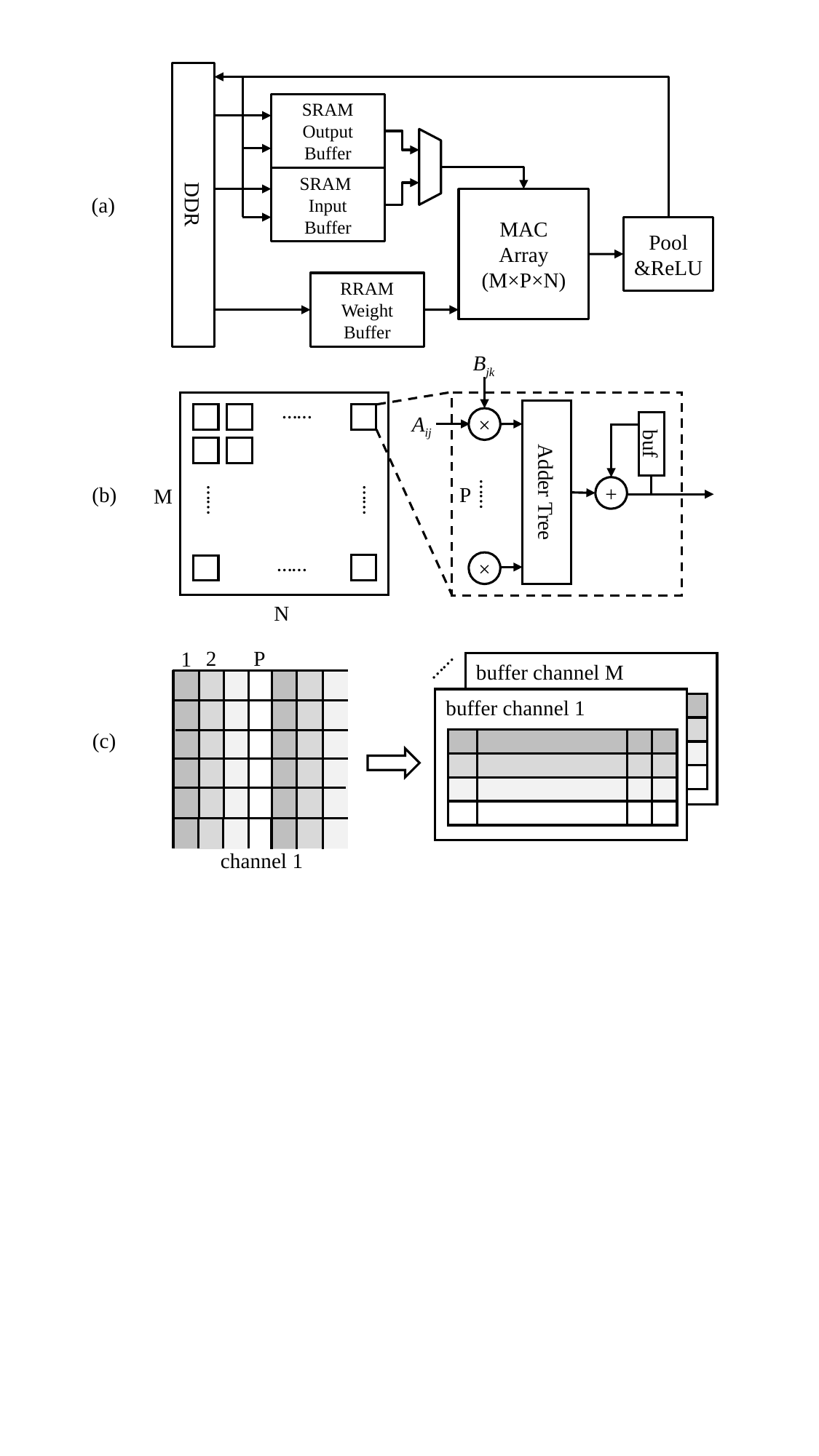

DDR
SRAM Output
Buffer

SRAM
Input
Buffer
MAC
Array
(M×P×N)
Pool
&ReLU
RRAM Weight
Buffer
(a)
Bjk
……

Aij
×
buf

Adder Tree
P
(b)
+
M
……
……
……
……
×

N
P
2
1
……
buffer channel M

buffer channel 1

(c)

channel 1